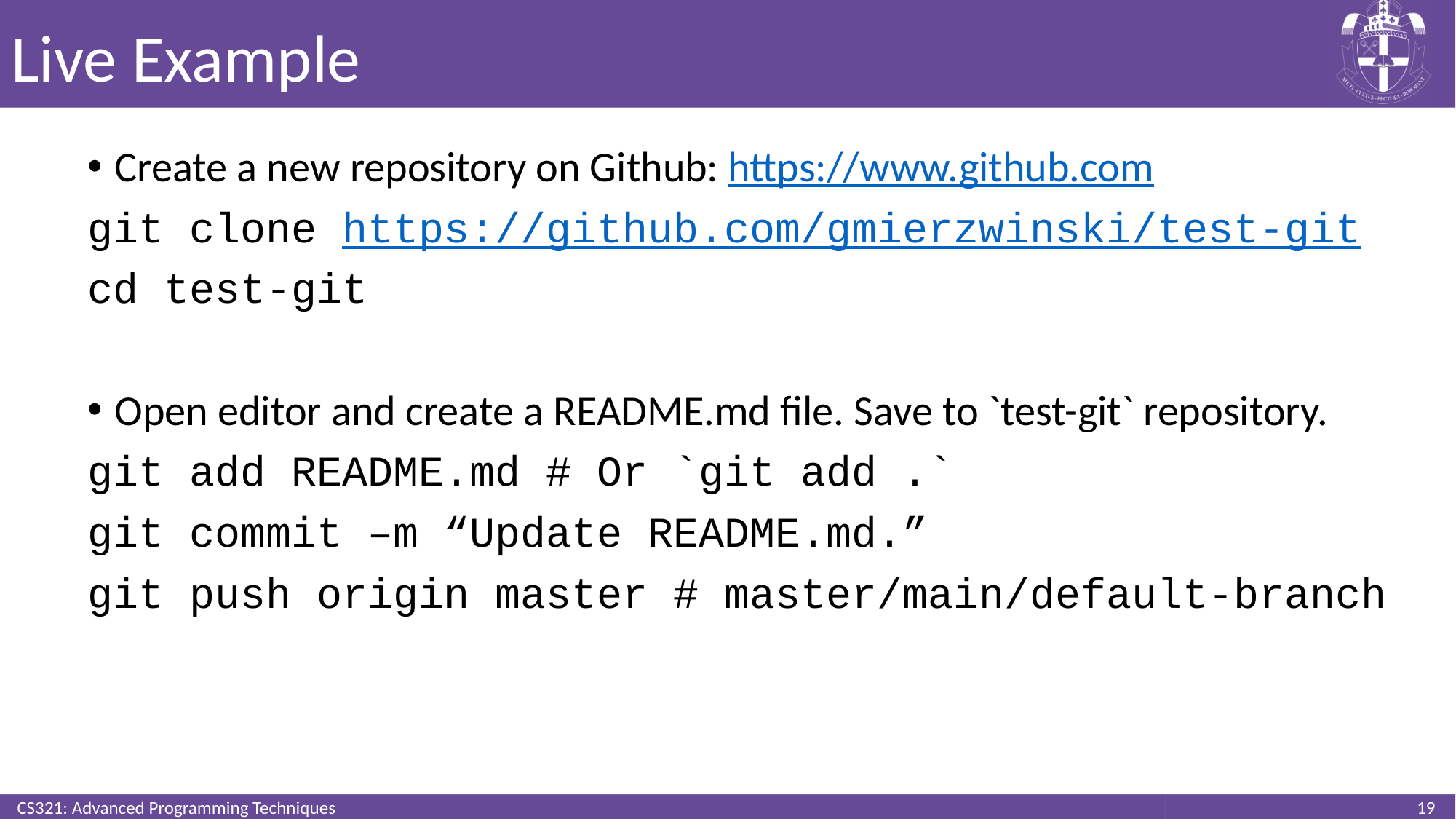

# Live Example
Create a new repository on Github: https://www.github.com
git clone https://github.com/gmierzwinski/test-git
cd test-git

Open editor and create a README.md file. Save to `test-git` repository.
git add README.md # Or `git add .`
git commit –m “Update README.md.”
git push origin master # master/main/default-branch
CS321: Advanced Programming Techniques
19